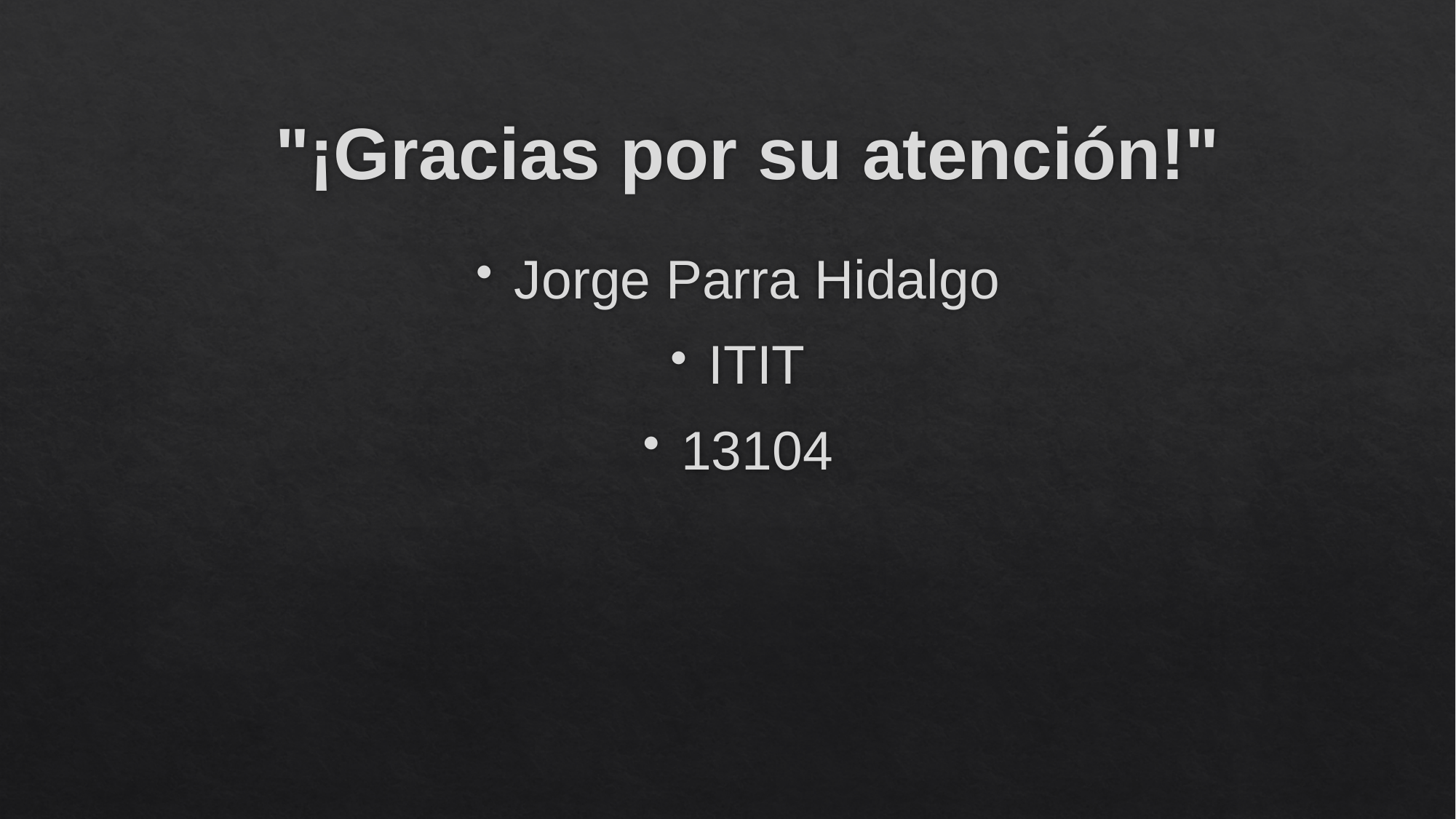

# "¡Gracias por su atención!"
Jorge Parra Hidalgo
ITIT
13104